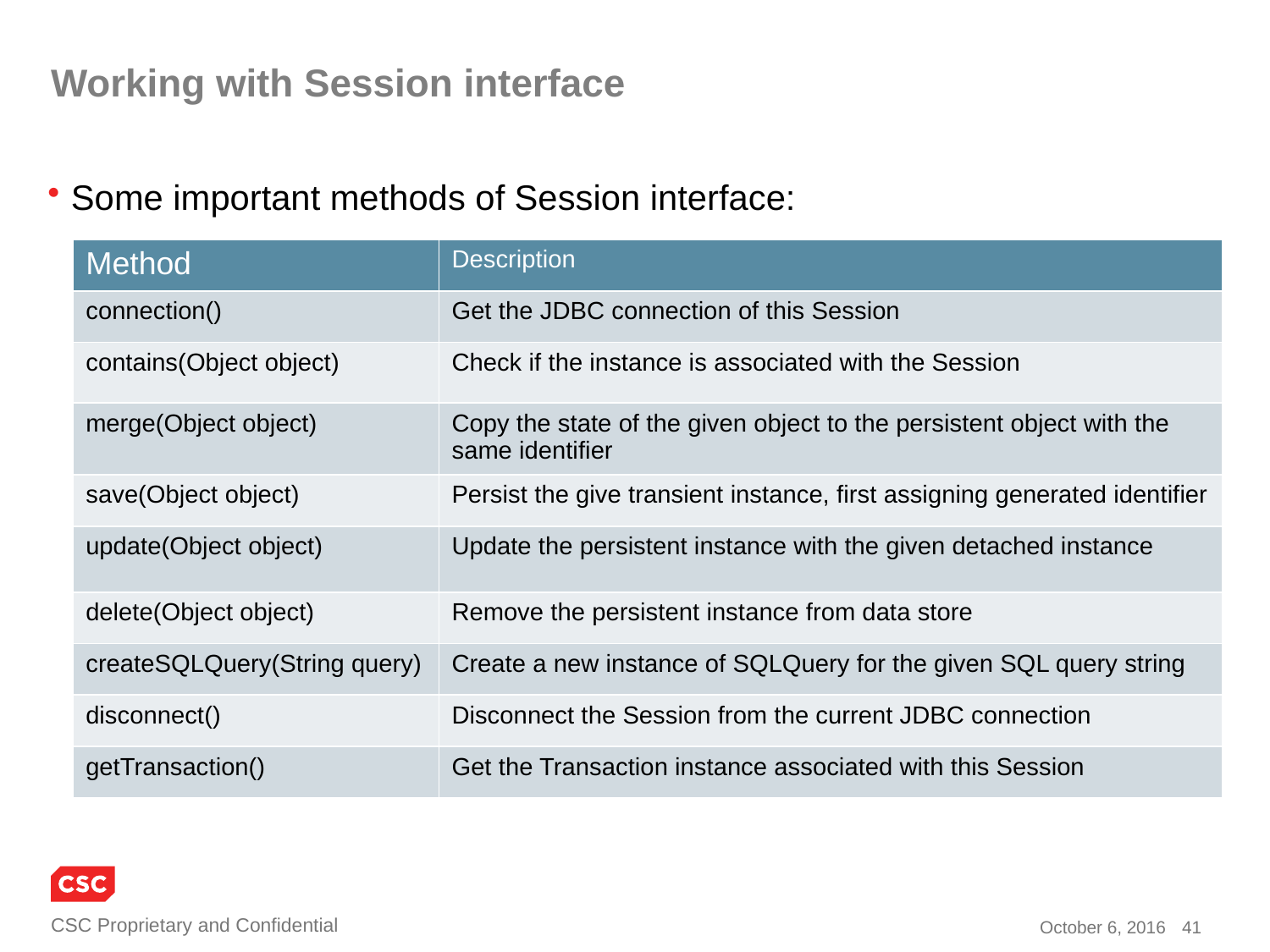

# Working with Session interface
Some important methods of Session interface:
| Method | Description |
| --- | --- |
| connection() | Get the JDBC connection of this Session |
| contains(Object object) | Check if the instance is associated with the Session |
| merge(Object object) | Copy the state of the given object to the persistent object with the same identifier |
| save(Object object) | Persist the give transient instance, first assigning generated identifier |
| update(Object object) | Update the persistent instance with the given detached instance |
| delete(Object object) | Remove the persistent instance from data store |
| createSQLQuery(String query) | Create a new instance of SQLQuery for the given SQL query string |
| disconnect() | Disconnect the Session from the current JDBC connection |
| getTransaction() | Get the Transaction instance associated with this Session |